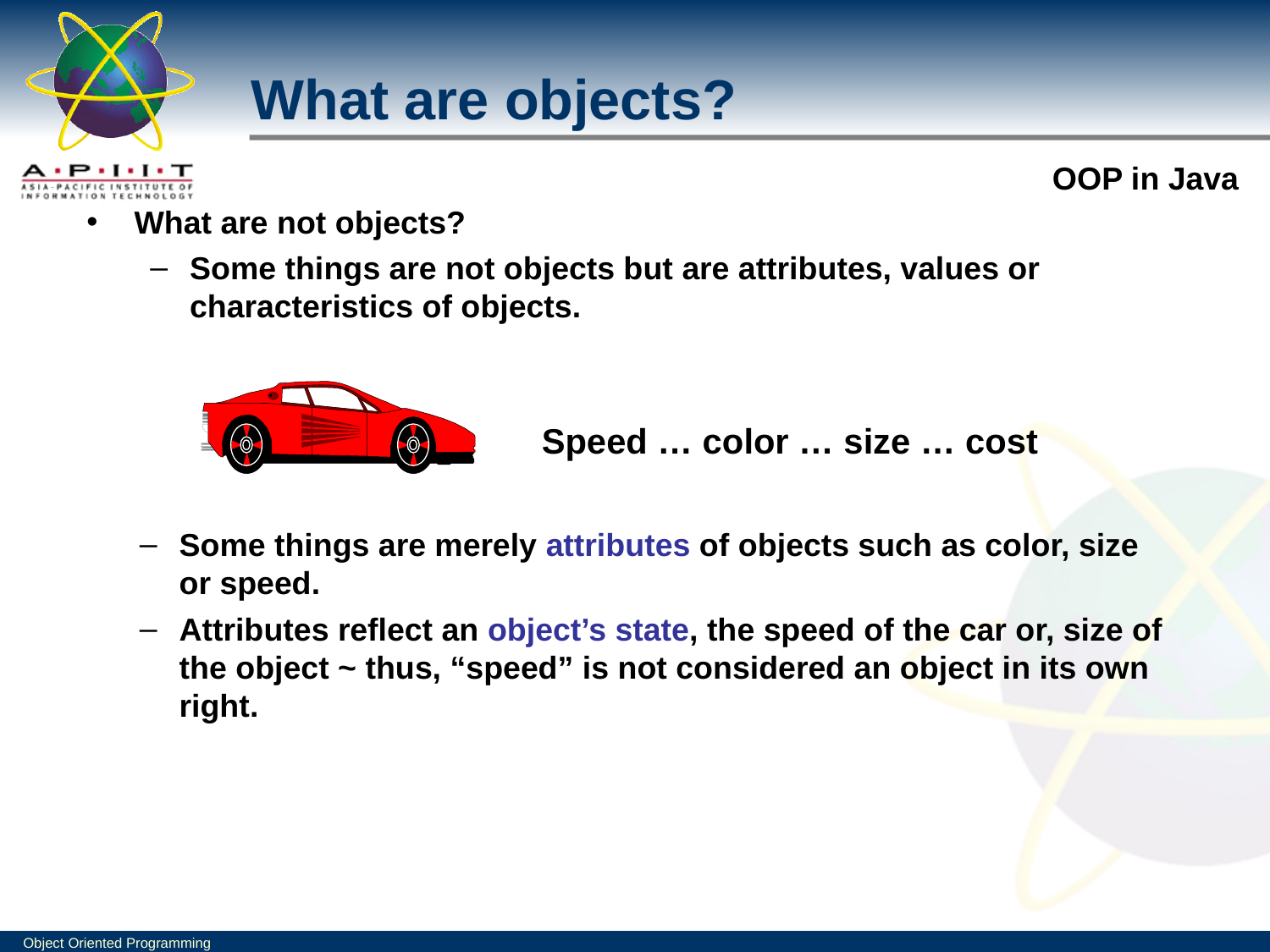

What are objects?
What are not objects?
Some things are not objects but are attributes, values or characteristics of objects.

Speed … color … size … cost
Some things are merely attributes of objects such as color, size or speed.
Attributes reflect an object’s state, the speed of the car or, size of the object ~ thus, “speed” is not considered an object in its own right.